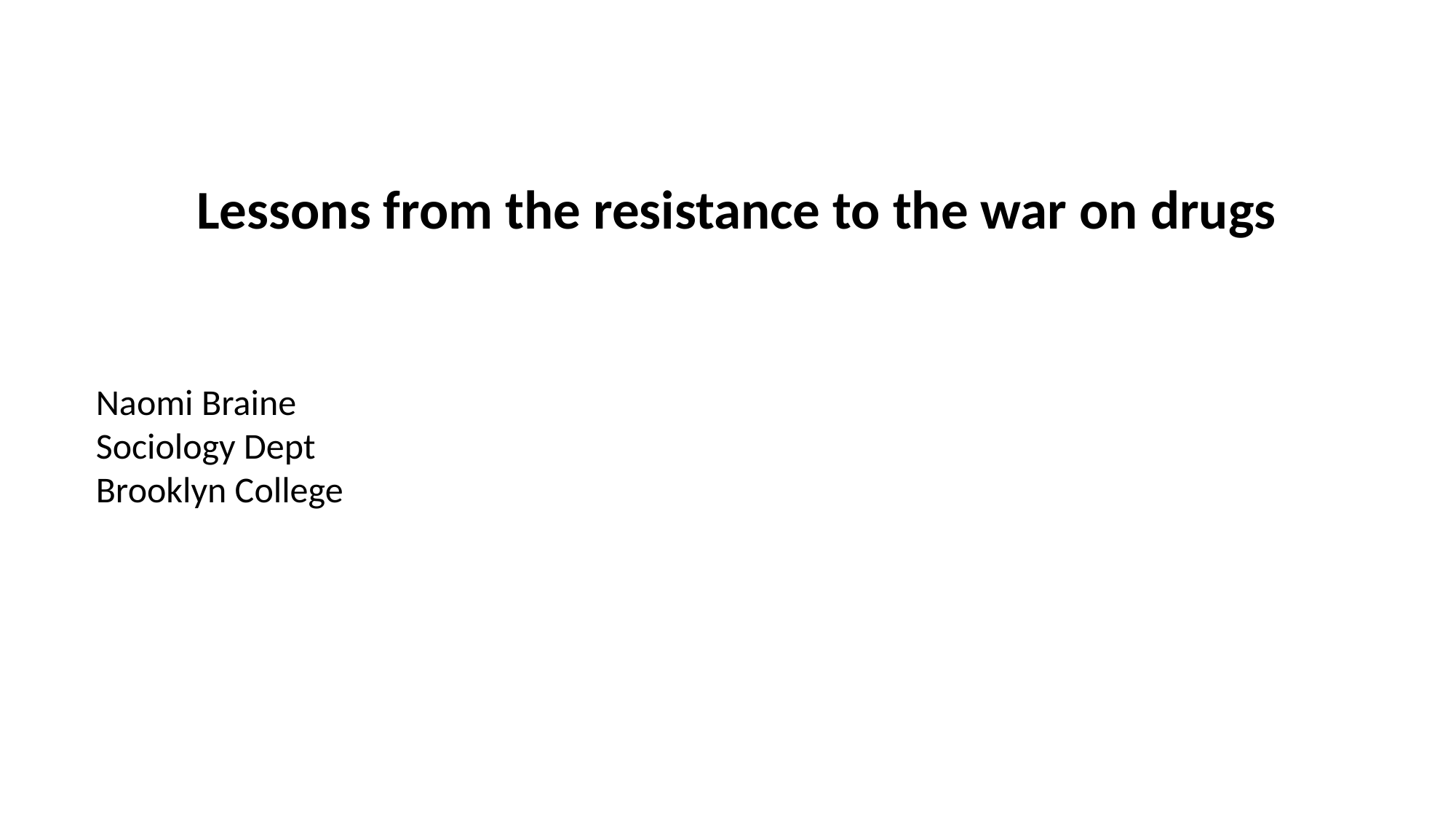

Lessons from the resistance to the war on drugs
Naomi Braine
Sociology Dept
Brooklyn College